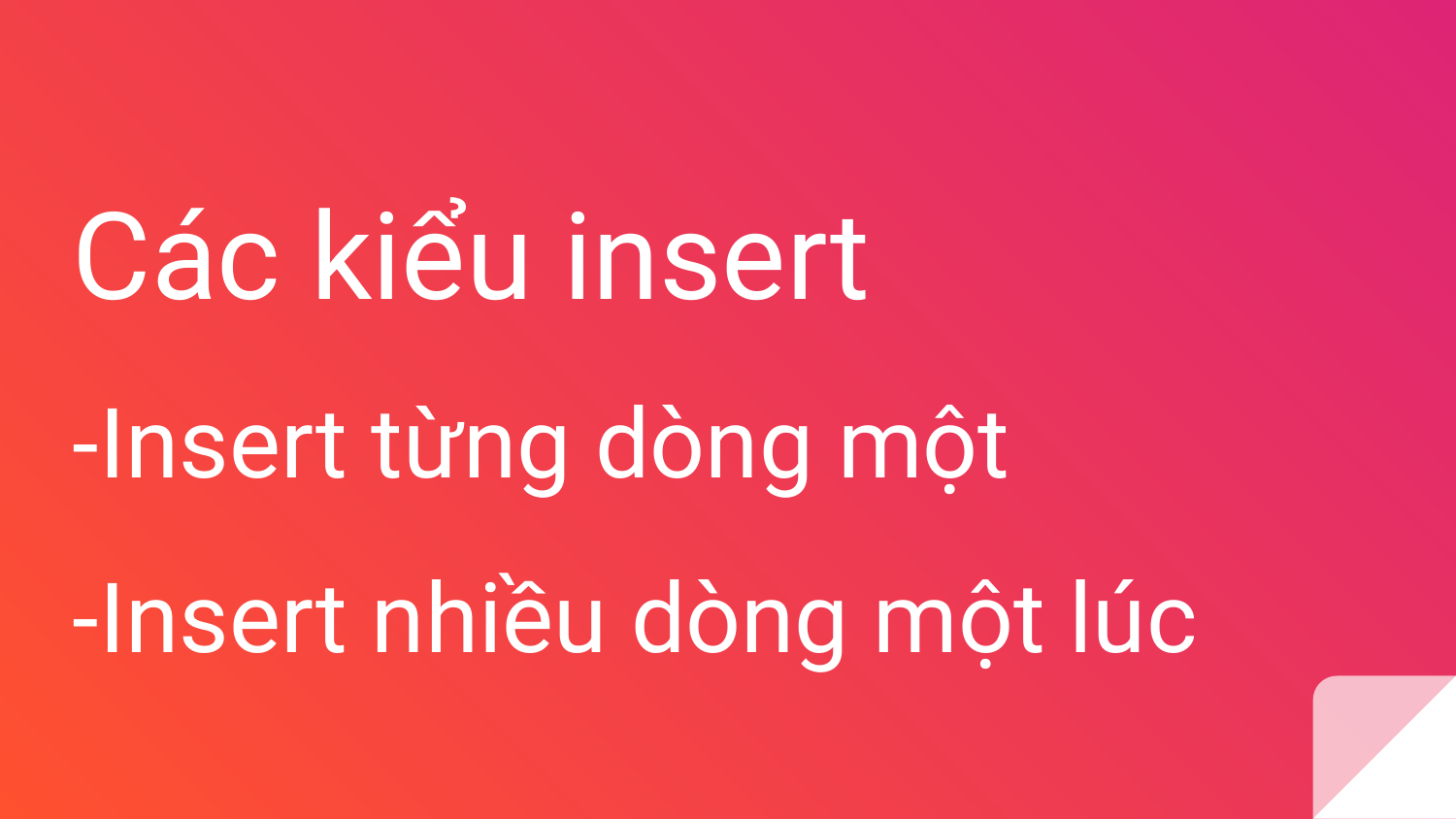

# Các kiểu insert
-Insert từng dòng một
-Insert nhiều dòng một lúc